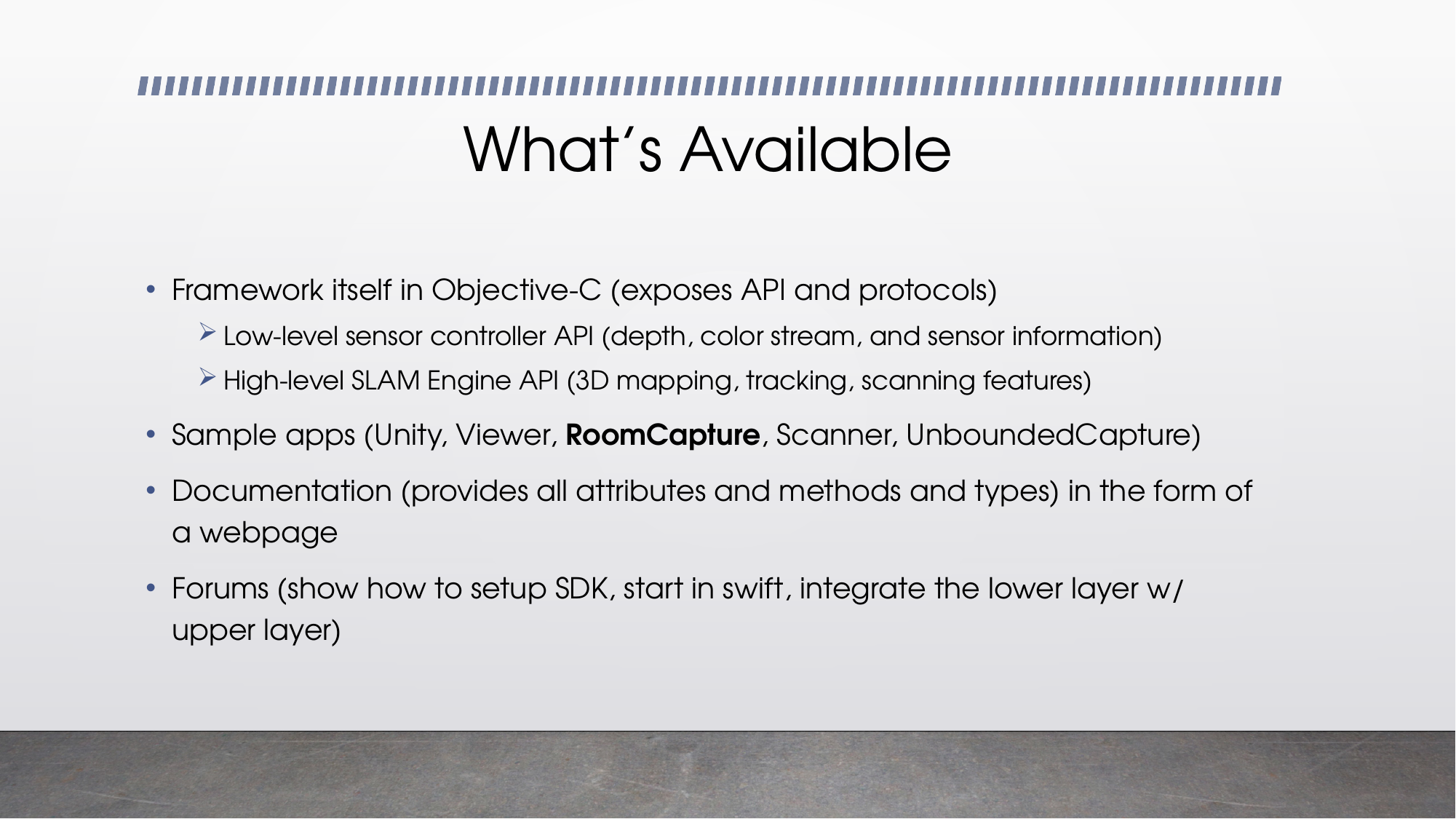

# What’s Available
Framework itself in Objective-C (exposes API and protocols)
Low-level sensor controller API (depth, color stream, and sensor information)
High-level SLAM Engine API (3D mapping, tracking, scanning features)
Sample apps (Unity, Viewer, RoomCapture, Scanner, UnboundedCapture)
Documentation (provides all attributes and methods and types) in the form of a webpage
Forums (show how to setup SDK, start in swift, integrate the lower layer w/ upper layer)